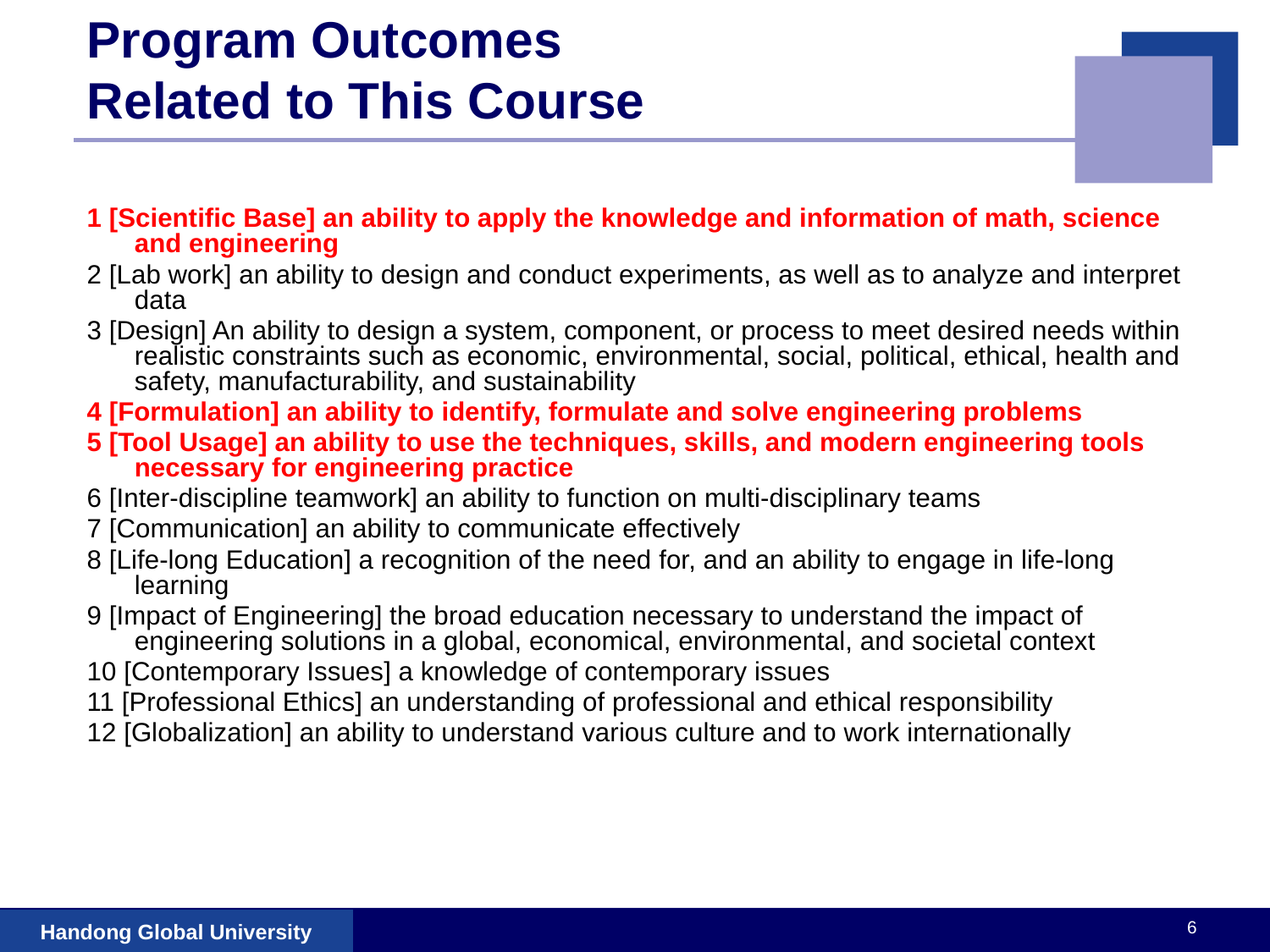

# Program Outcomes Related to This Course
1 [Scientific Base] an ability to apply the knowledge and information of math, science and engineering
2 [Lab work] an ability to design and conduct experiments, as well as to analyze and interpret data
3 [Design] An ability to design a system, component, or process to meet desired needs within realistic constraints such as economic, environmental, social, political, ethical, health and safety, manufacturability, and sustainability
4 [Formulation] an ability to identify, formulate and solve engineering problems
5 [Tool Usage] an ability to use the techniques, skills, and modern engineering tools necessary for engineering practice
6 [Inter-discipline teamwork] an ability to function on multi-disciplinary teams
7 [Communication] an ability to communicate effectively
8 [Life-long Education] a recognition of the need for, and an ability to engage in life-long learning
9 [Impact of Engineering] the broad education necessary to understand the impact of engineering solutions in a global, economical, environmental, and societal context
10 [Contemporary Issues] a knowledge of contemporary issues
11 [Professional Ethics] an understanding of professional and ethical responsibility
12 [Globalization] an ability to understand various culture and to work internationally
6